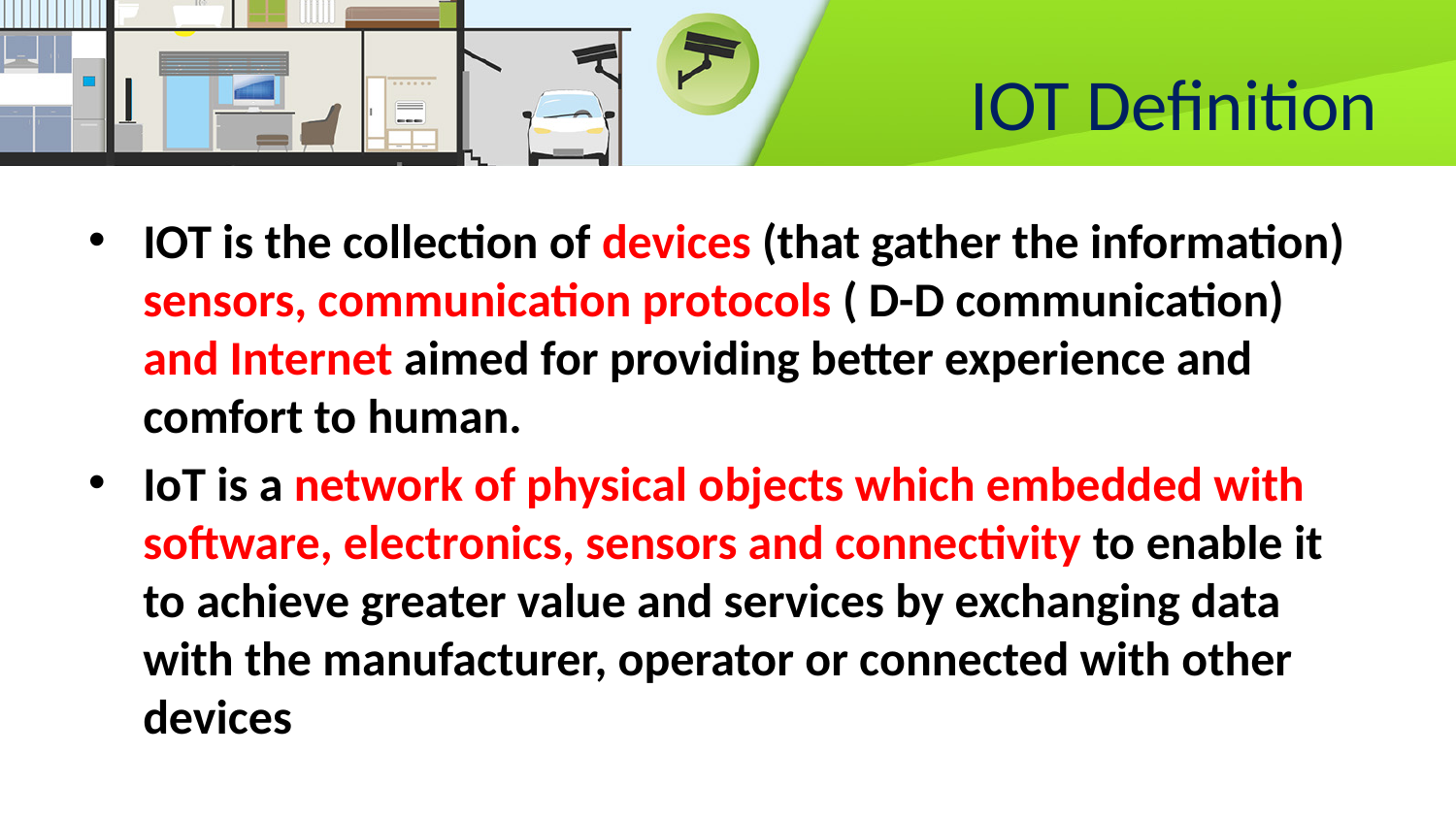

# IOT Definition
IOT is the collection of devices (that gather the information) sensors, communication protocols ( D-D communication)  and Internet aimed for providing better experience and comfort to human.
IoT is a network of physical objects which embedded with software, electronics, sensors and connectivity to enable it to achieve greater value and services by exchanging data with the manufacturer, operator or connected with other devices